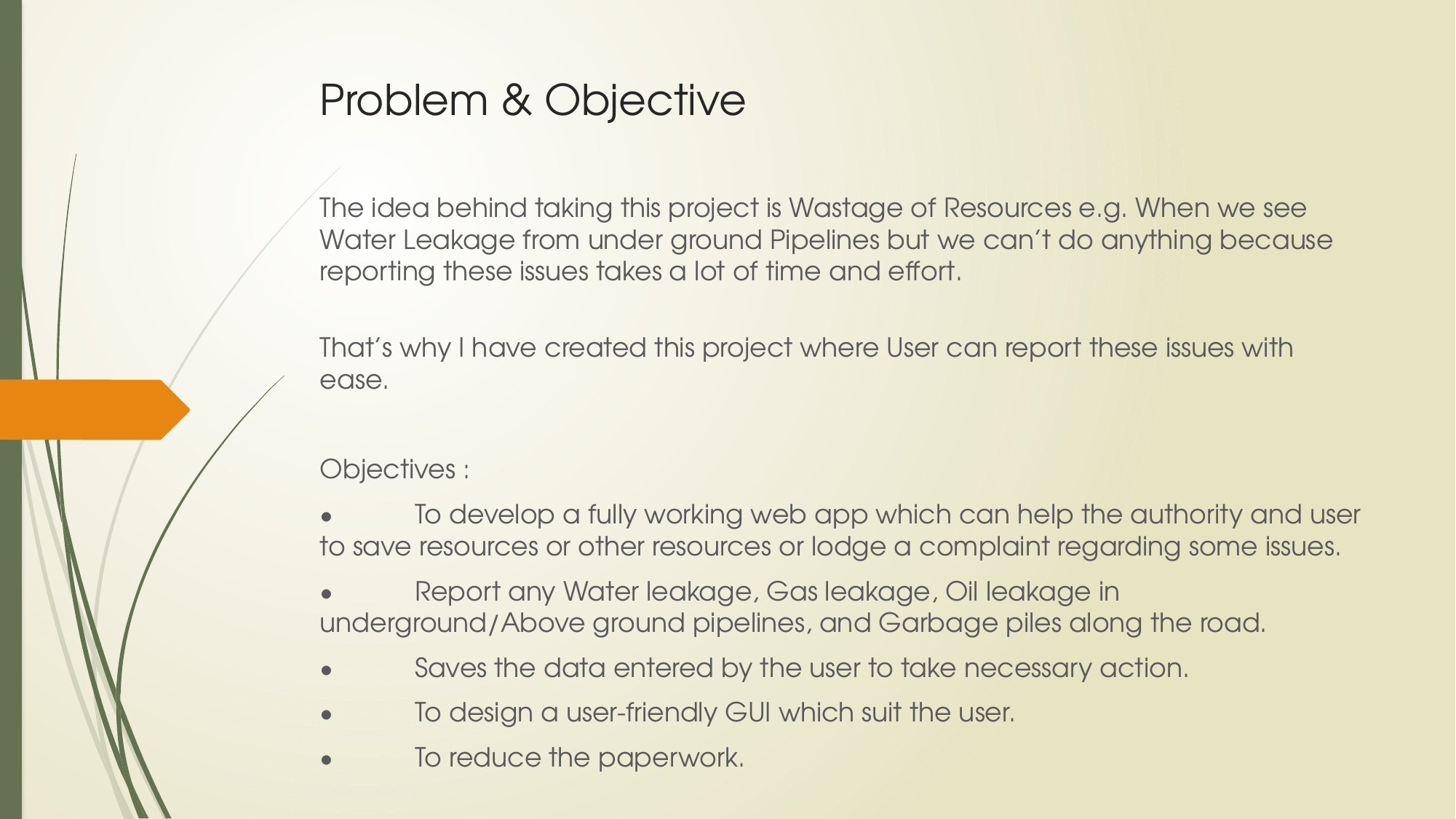

# Problem & Objective
The idea behind taking this project is Wastage of Resources e.g. When we see Water Leakage from under ground Pipelines but we can’t do anything because reporting these issues takes a lot of time and effort.
That’s why I have created this project where User can report these issues with ease.

Objectives :
•	To develop a fully working web app which can help the authority and user to save resources or other resources or lodge a complaint regarding some issues.
•	Report any Water leakage, Gas leakage, Oil leakage in underground/Above ground pipelines, and Garbage piles along the road.
•	Saves the data entered by the user to take necessary action.
•	To design a user-friendly GUI which suit the user.
•	To reduce the paperwork.